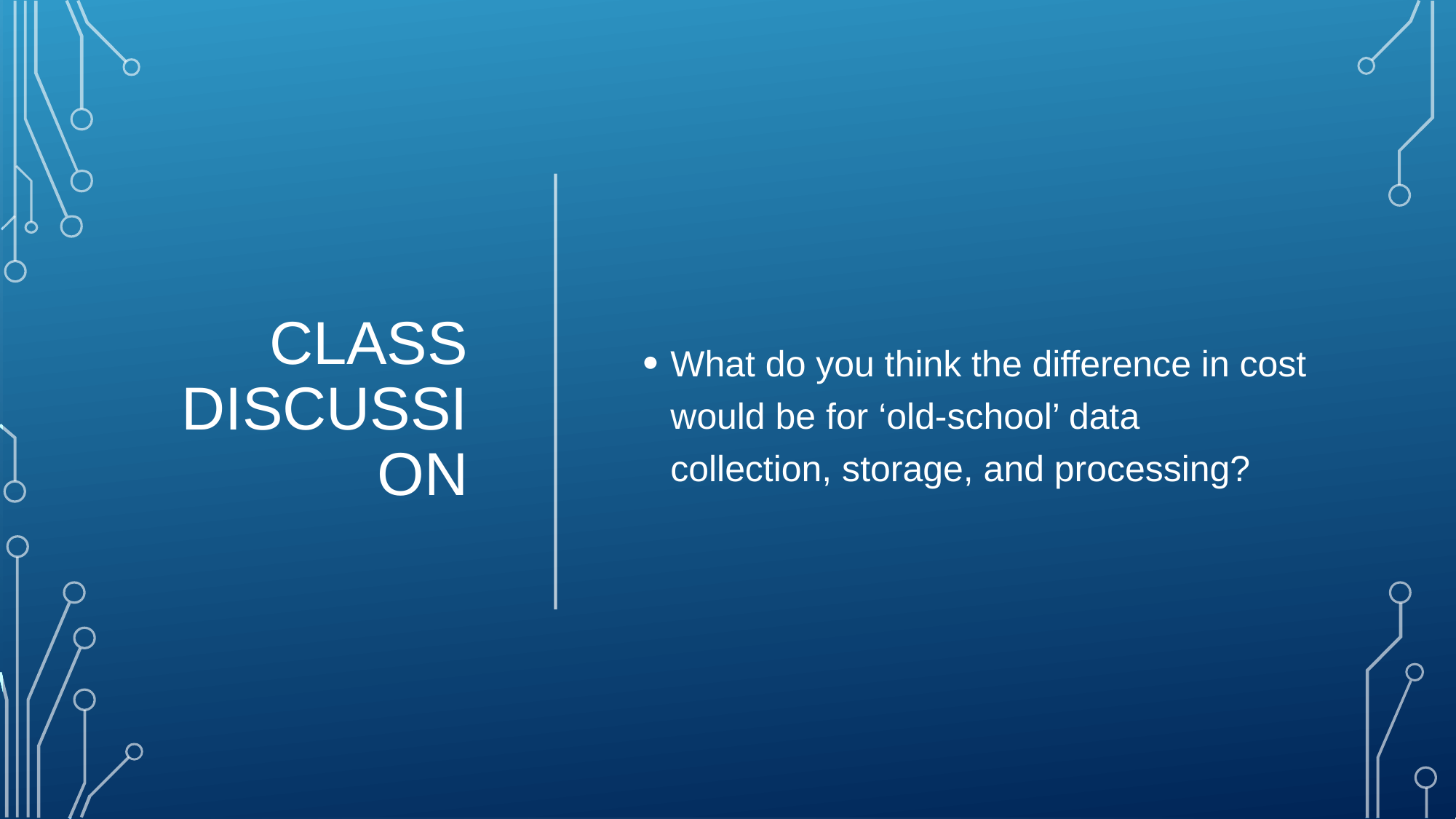

# Class discussion
What do you think the difference in cost would be for ‘old-school’ data collection, storage, and processing?